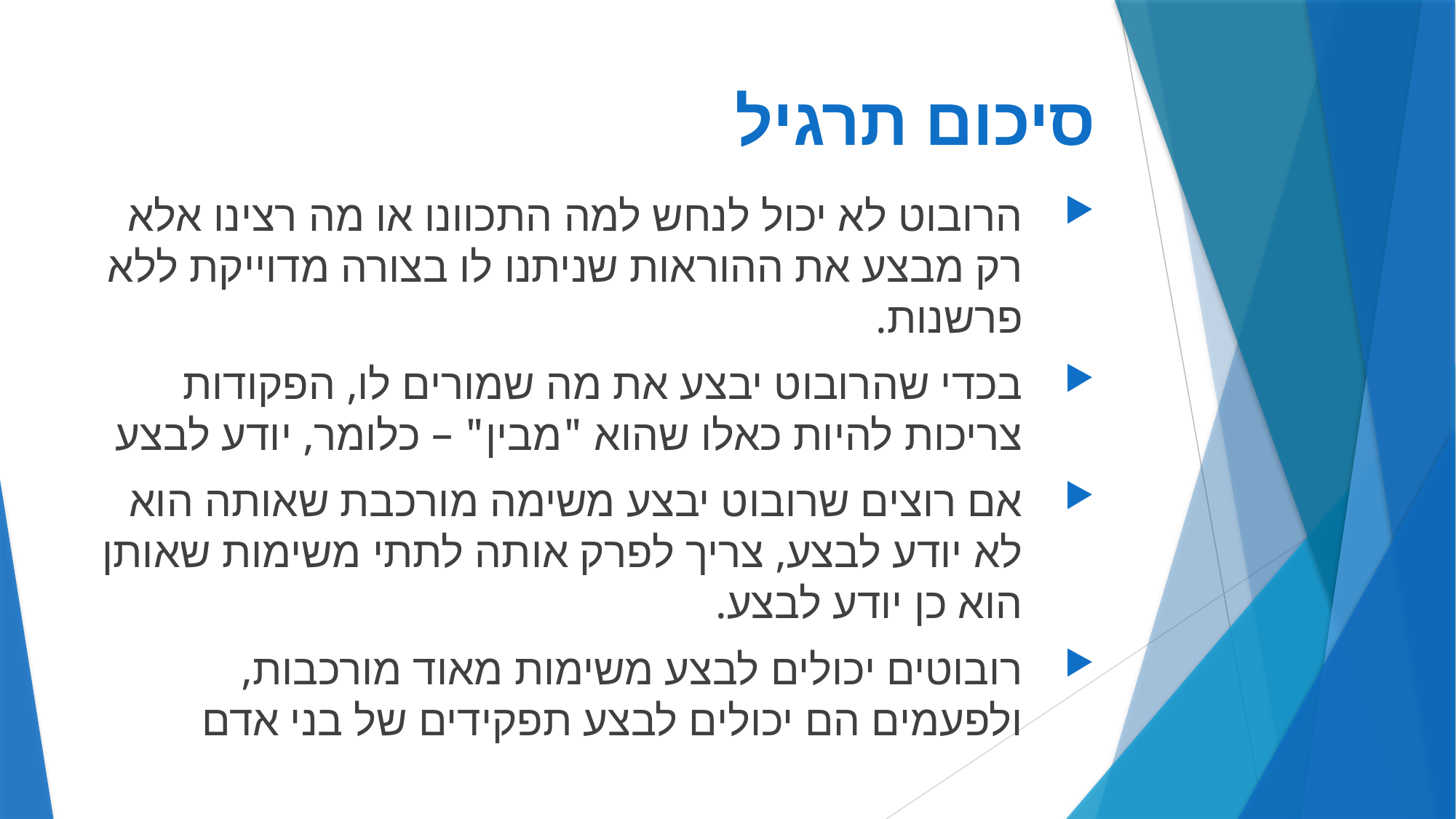

# סיכום תרגיל
הרובוט לא יכול לנחש למה התכוונו או מה רצינו אלא רק מבצע את ההוראות שניתנו לו בצורה מדוייקת ללא פרשנות.
בכדי שהרובוט יבצע את מה שמורים לו, הפקודות צריכות להיות כאלו שהוא "מבין" – כלומר, יודע לבצע
אם רוצים שרובוט יבצע משימה מורכבת שאותה הוא לא יודע לבצע, צריך לפרק אותה לתתי משימות שאותן הוא כן יודע לבצע.
רובוטים יכולים לבצע משימות מאוד מורכבות, ולפעמים הם יכולים לבצע תפקידים של בני אדם